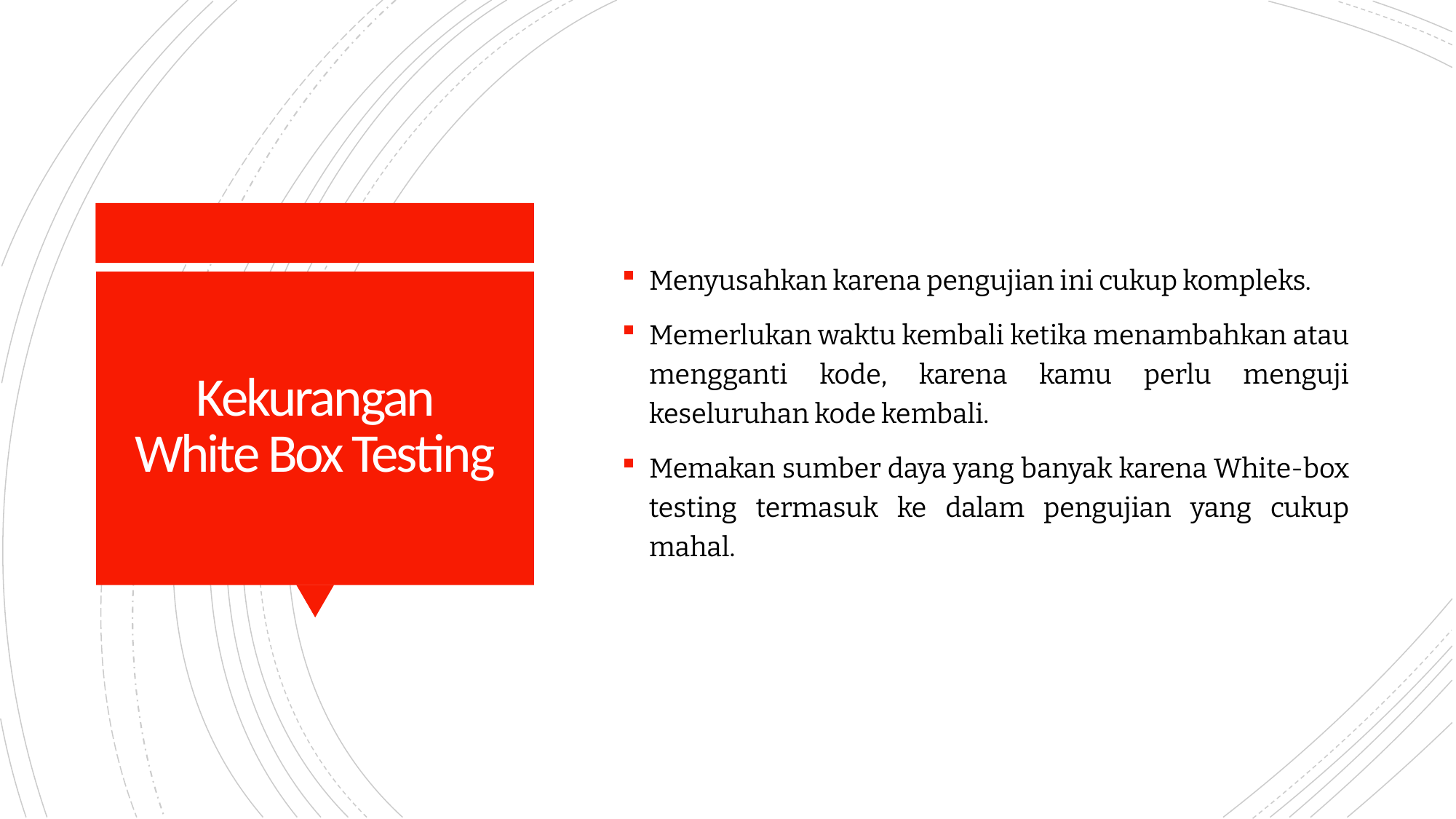

Menyusahkan karena pengujian ini cukup kompleks.
Memerlukan waktu kembali ketika menambahkan atau mengganti kode, karena kamu perlu menguji keseluruhan kode kembali.
Memakan sumber daya yang banyak karena White-box testing termasuk ke dalam pengujian yang cukup mahal.
# Kekurangan White Box Testing